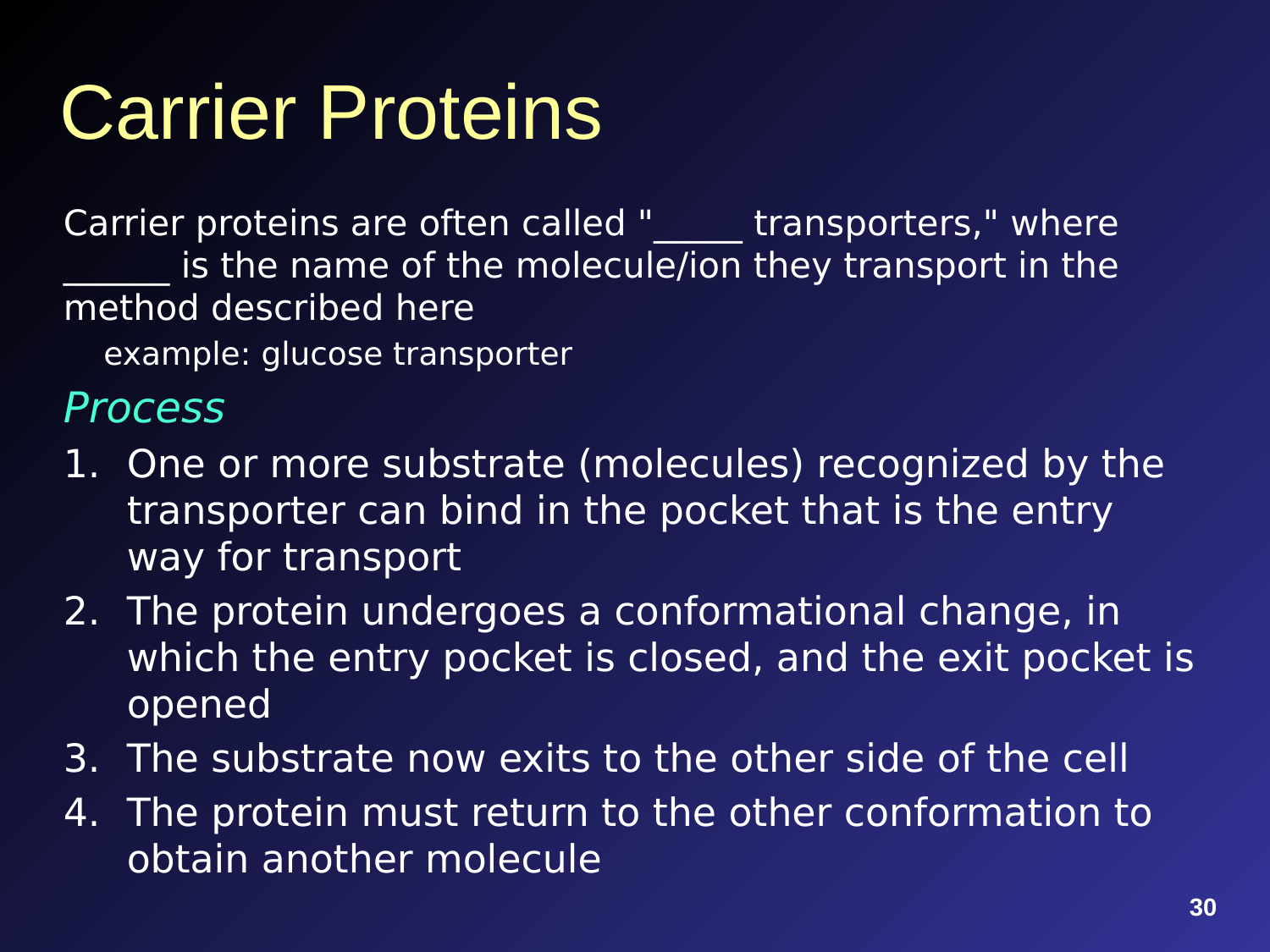

# Carrier Proteins
Carrier proteins are often called "_____ transporters," where ______ is the name of the molecule/ion they transport in the method described here
example: glucose transporter
Process
One or more substrate (molecules) recognized by the transporter can bind in the pocket that is the entry way for transport
The protein undergoes a conformational change, in which the entry pocket is closed, and the exit pocket is opened
The substrate now exits to the other side of the cell
The protein must return to the other conformation to obtain another molecule
30